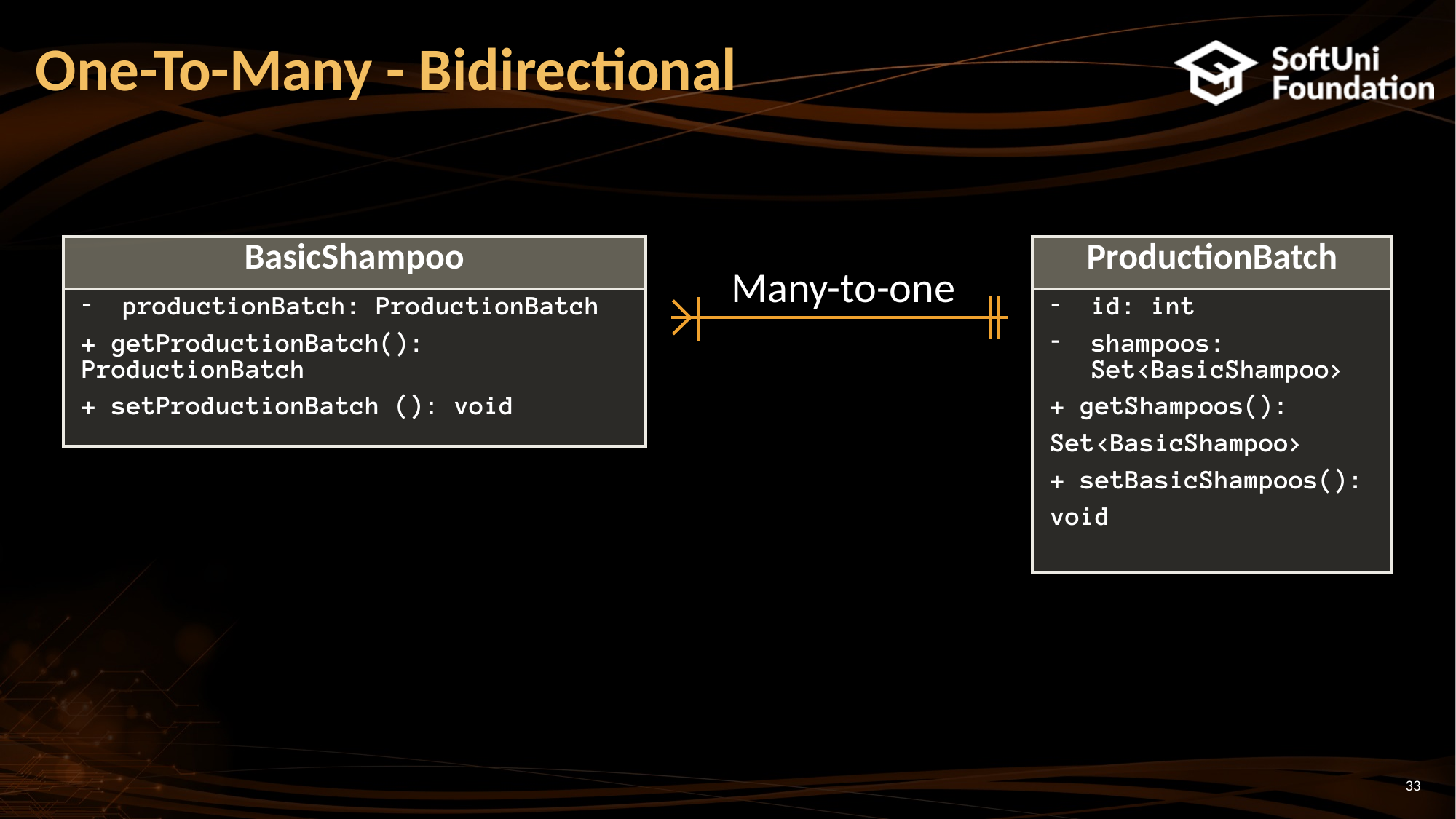

# One-To-Many - Bidirectional
| BasicShampoo |
| --- |
| productionBatch: ProductionBatch + getProductionBatch(): ProductionBatch + setProductionBatch (): void |
| ProductionBatch |
| --- |
| id: int shampoos: Set<BasicShampoo> + getShampoos(): Set<BasicShampoo> + setBasicShampoos(): void |
Many-to-one
33